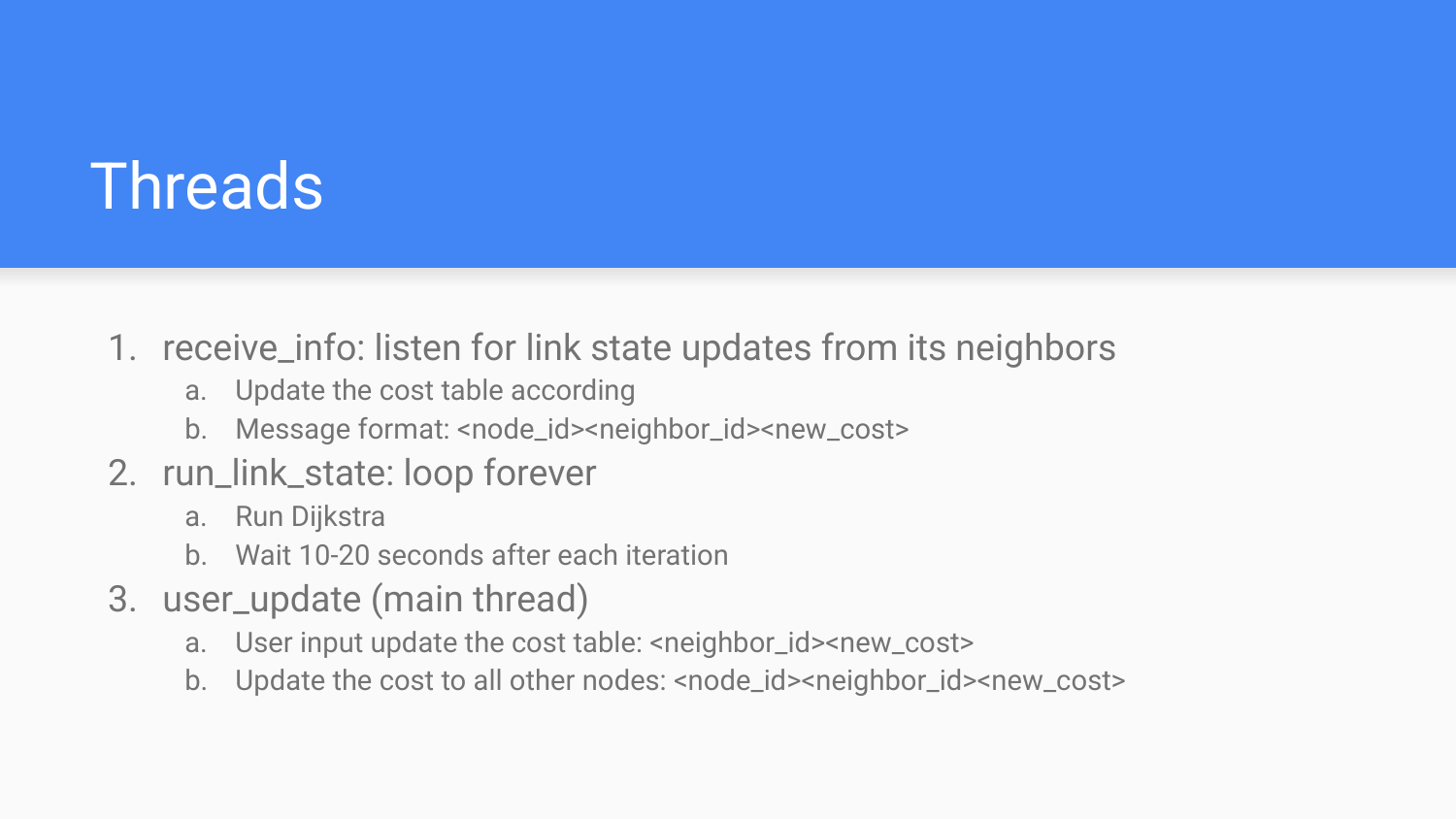

# Threads
receive_info: listen for link state updates from its neighbors
Update the cost table according
Message format: <node_id><neighbor_id><new_cost>
run_link_state: loop forever
Run Dijkstra
Wait 10-20 seconds after each iteration
user_update (main thread)
User input update the cost table: <neighbor_id><new_cost>
Update the cost to all other nodes: <node_id><neighbor_id><new_cost>